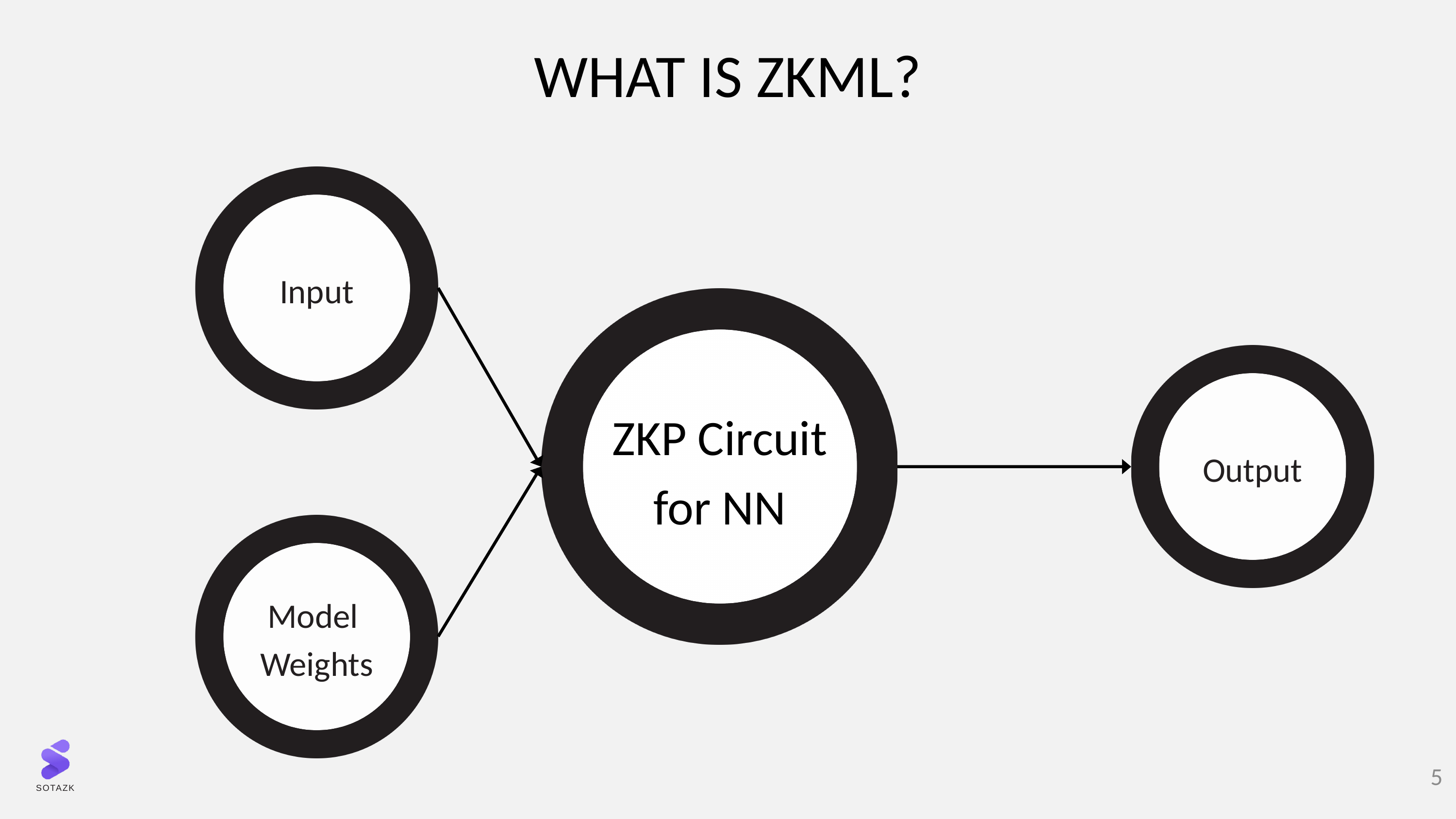

# WHAT IS ZKML?

Input

ZKP Circuit
for NN
Output

Model
Weights
5